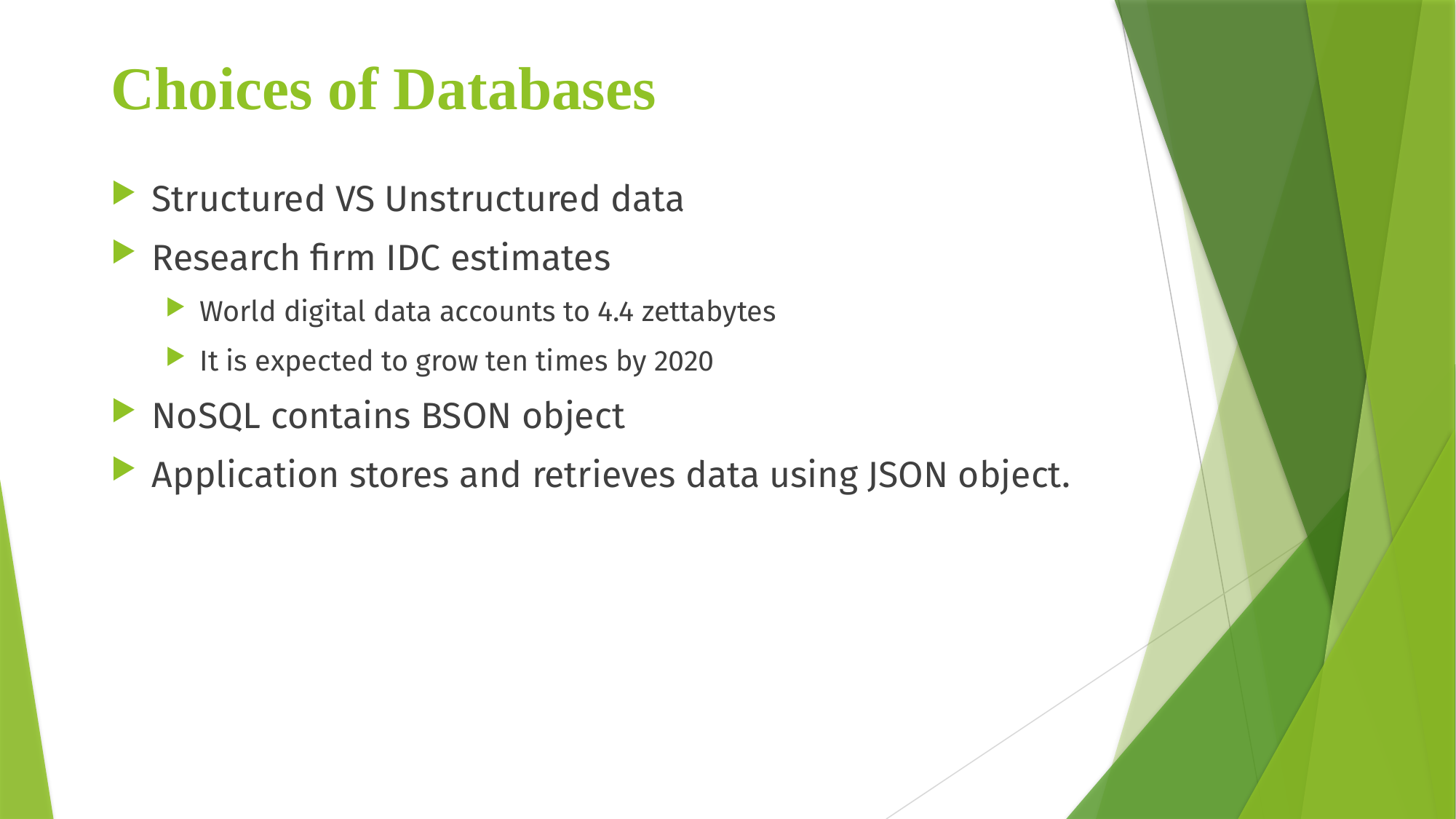

# Choices of Databases
Structured VS Unstructured data
Research firm IDC estimates
World digital data accounts to 4.4 zettabytes
It is expected to grow ten times by 2020
NoSQL contains BSON object
Application stores and retrieves data using JSON object.